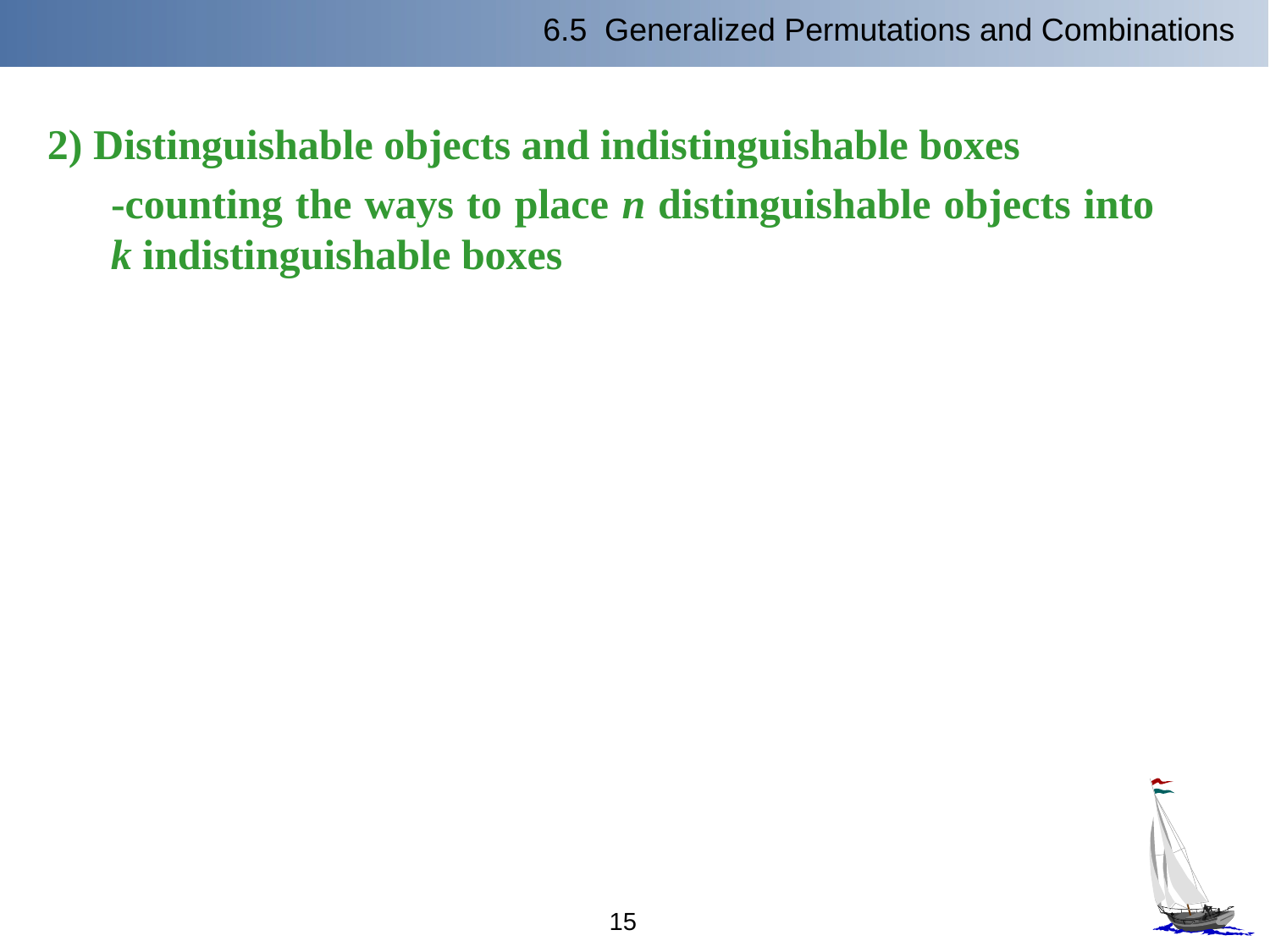

6.5  Generalized Permutations and Combinations
2) Distinguishable objects and indistinguishable boxes
     -counting the ways to place n distinguishable objects into k indistinguishable boxes
15